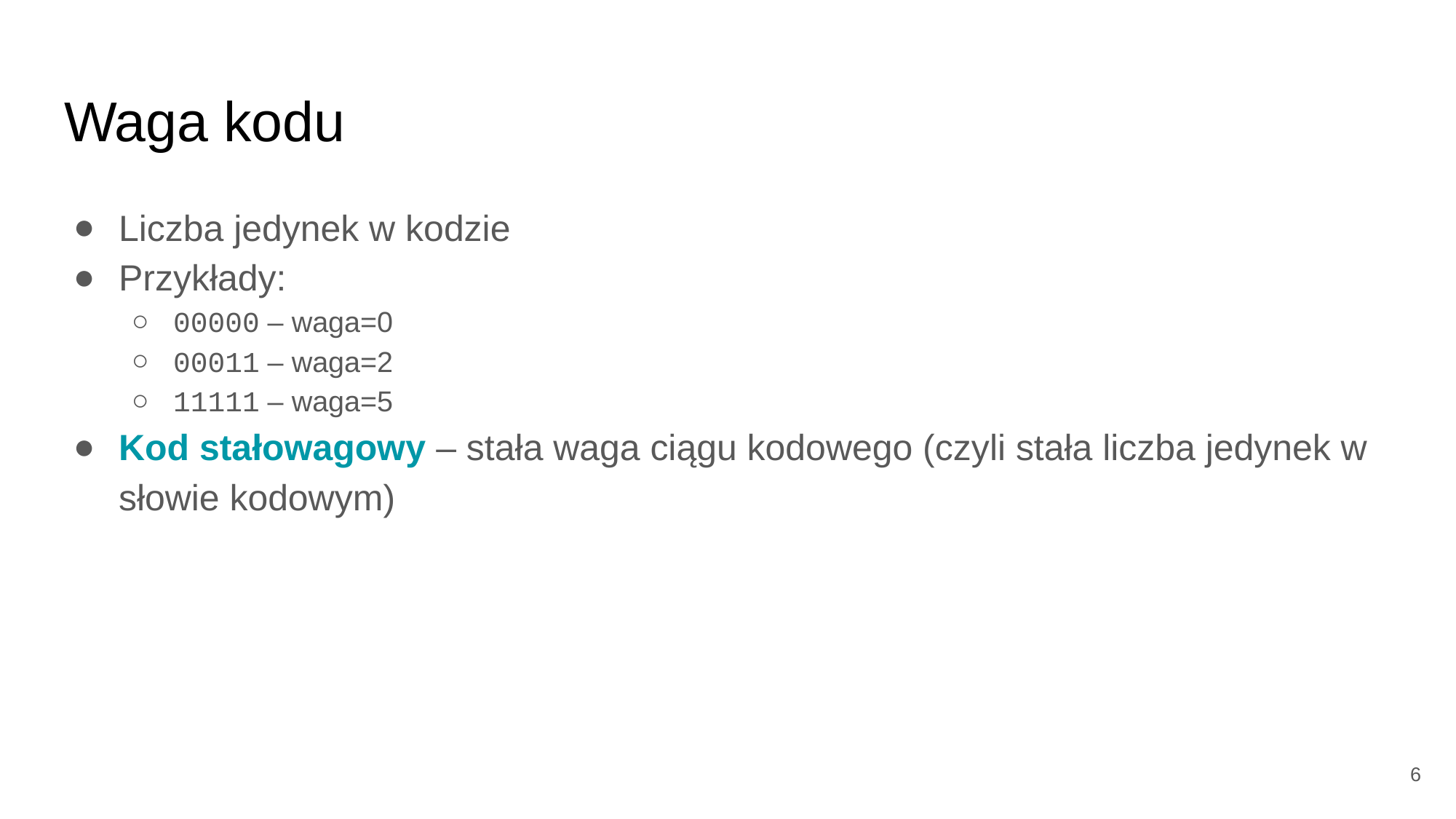

# Waga kodu
Liczba jedynek w kodzie
Przykłady:
00000 – waga=0
00011 – waga=2
11111 – waga=5
Kod stałowagowy – stała waga ciągu kodowego (czyli stała liczba jedynek w słowie kodowym)
6